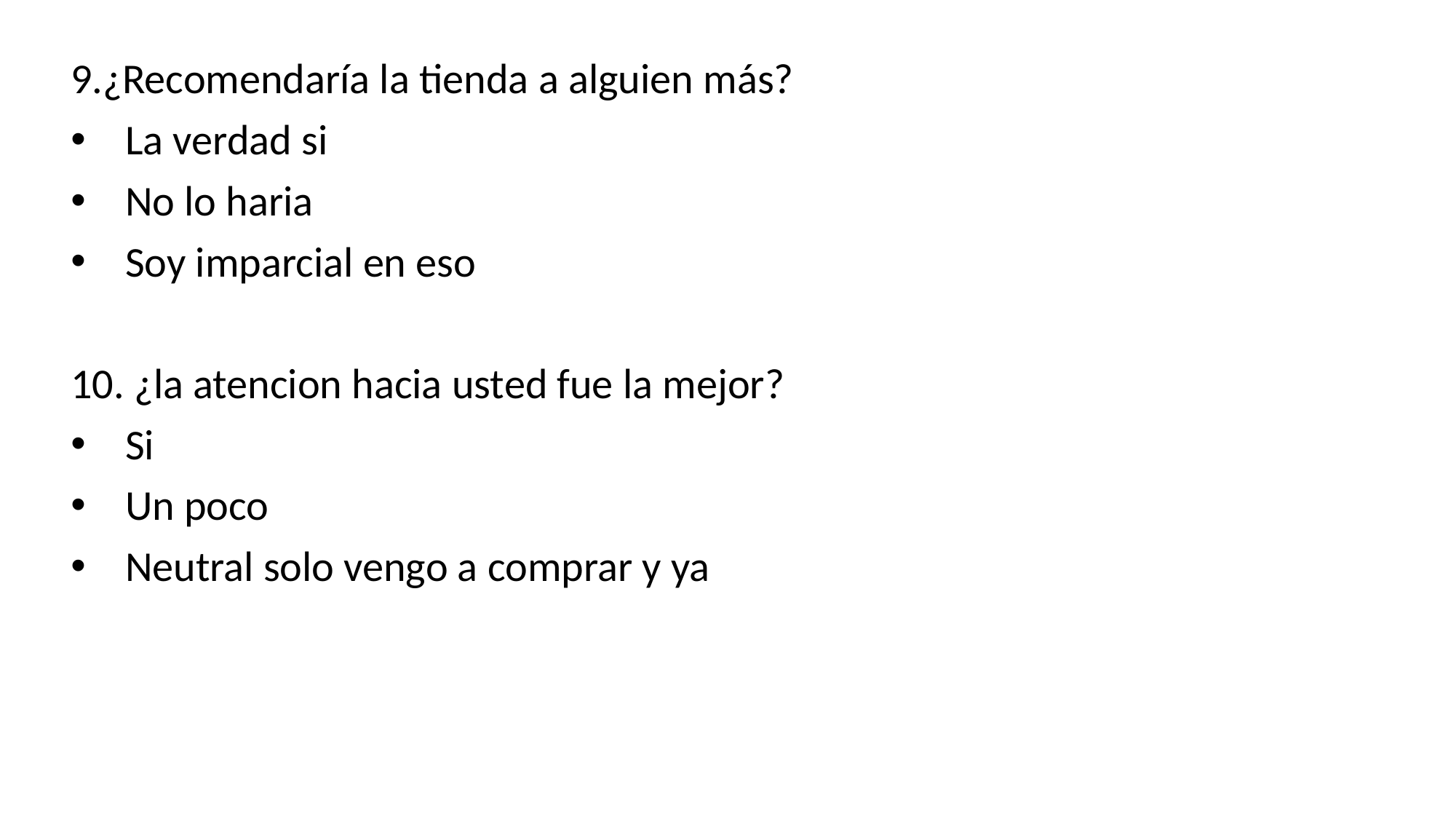

9.¿Recomendaría la tienda a alguien más?
La verdad si
No lo haria
Soy imparcial en eso

10. ¿la atencion hacia usted fue la mejor?
Si
Un poco
Neutral solo vengo a comprar y ya